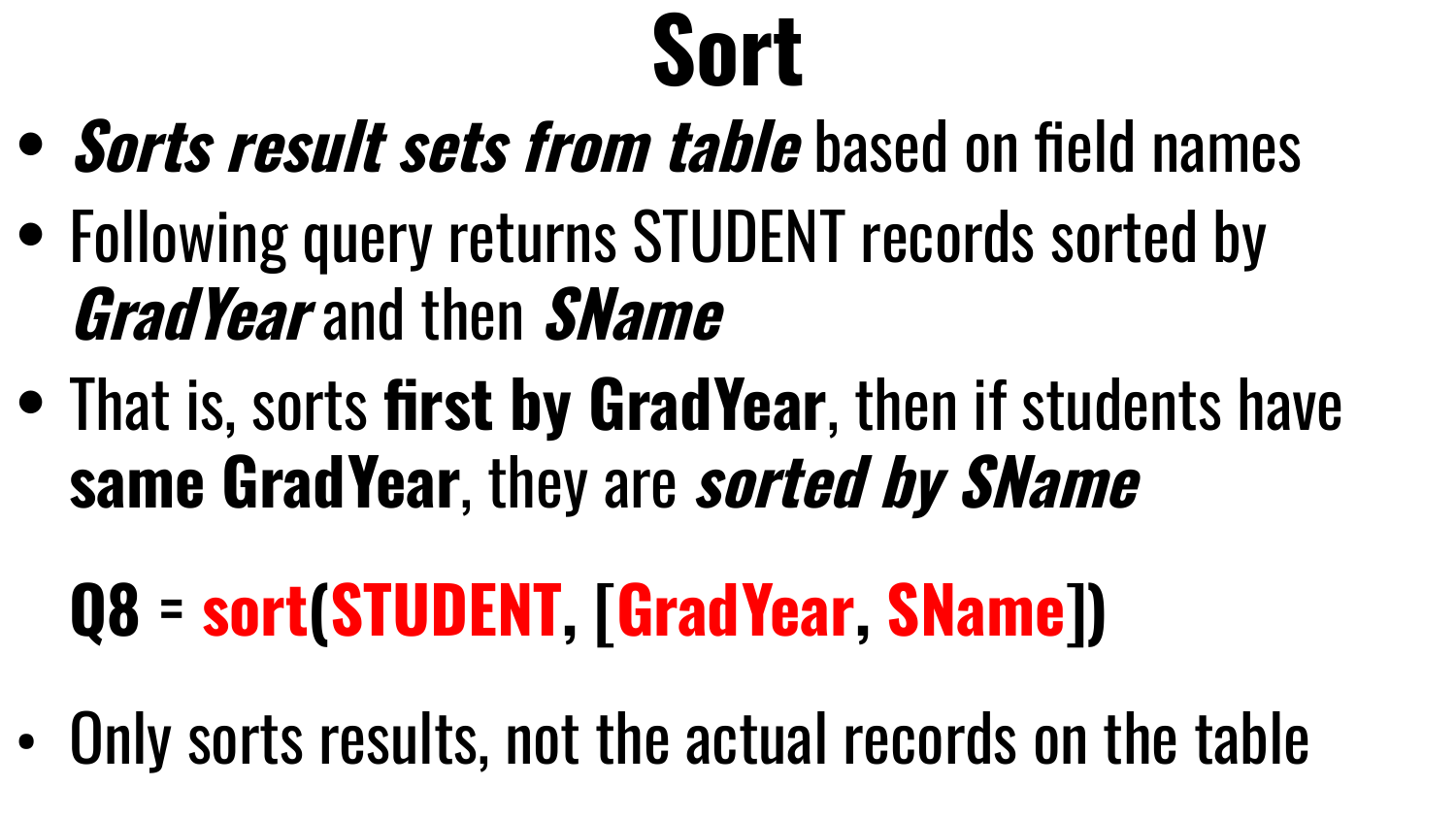

# Sort
Sorts result sets from table based on field names
Following query returns STUDENT records sorted by GradYear and then SName
That is, sorts first by GradYear, then if students have same GradYear, they are sorted by SName

	Q8 = sort(STUDENT, [GradYear, SName])

Only sorts results, not the actual records on the table